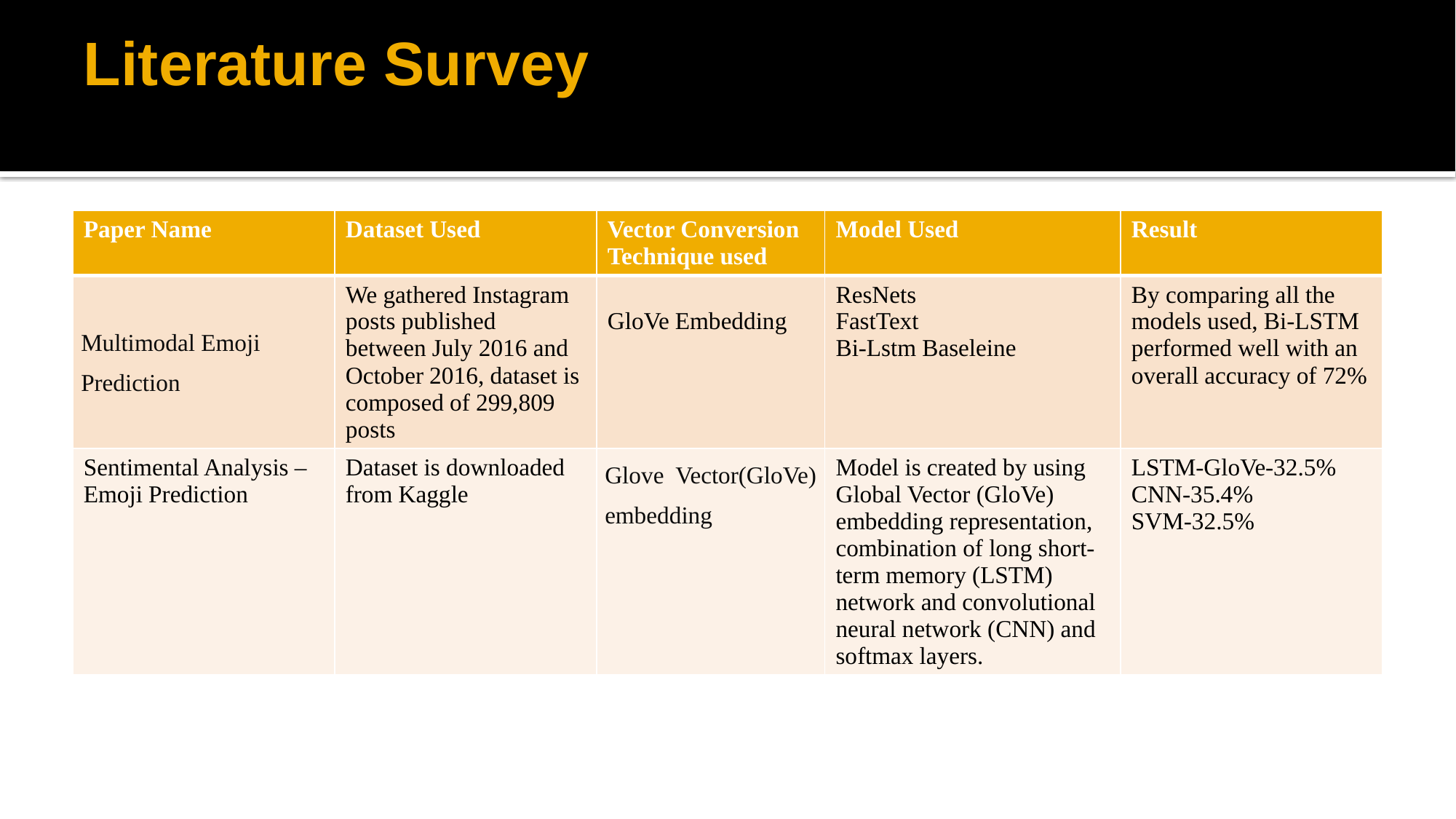

# Literature Survey
| Paper Name | Dataset Used | Vector Conversion Technique used | Model Used | Result |
| --- | --- | --- | --- | --- |
| Multimodal Emoji Prediction | We gathered Instagram posts published between July 2016 and October 2016, dataset is composed of 299,809 posts | GloVe Embedding | ResNets FastText Bi-Lstm Baseleine | By comparing all the models used, Bi-LSTM performed well with an overall accuracy of 72% |
| Sentimental Analysis – Emoji Prediction | Dataset is downloaded from Kaggle | Glove Vector(GloVe) embedding | Model is created by using Global Vector (GloVe) embedding representation, combination of long short-term memory (LSTM) network and convolutional neural network (CNN) and softmax layers. | LSTM-GloVe-32.5% CNN-35.4% SVM-32.5% |